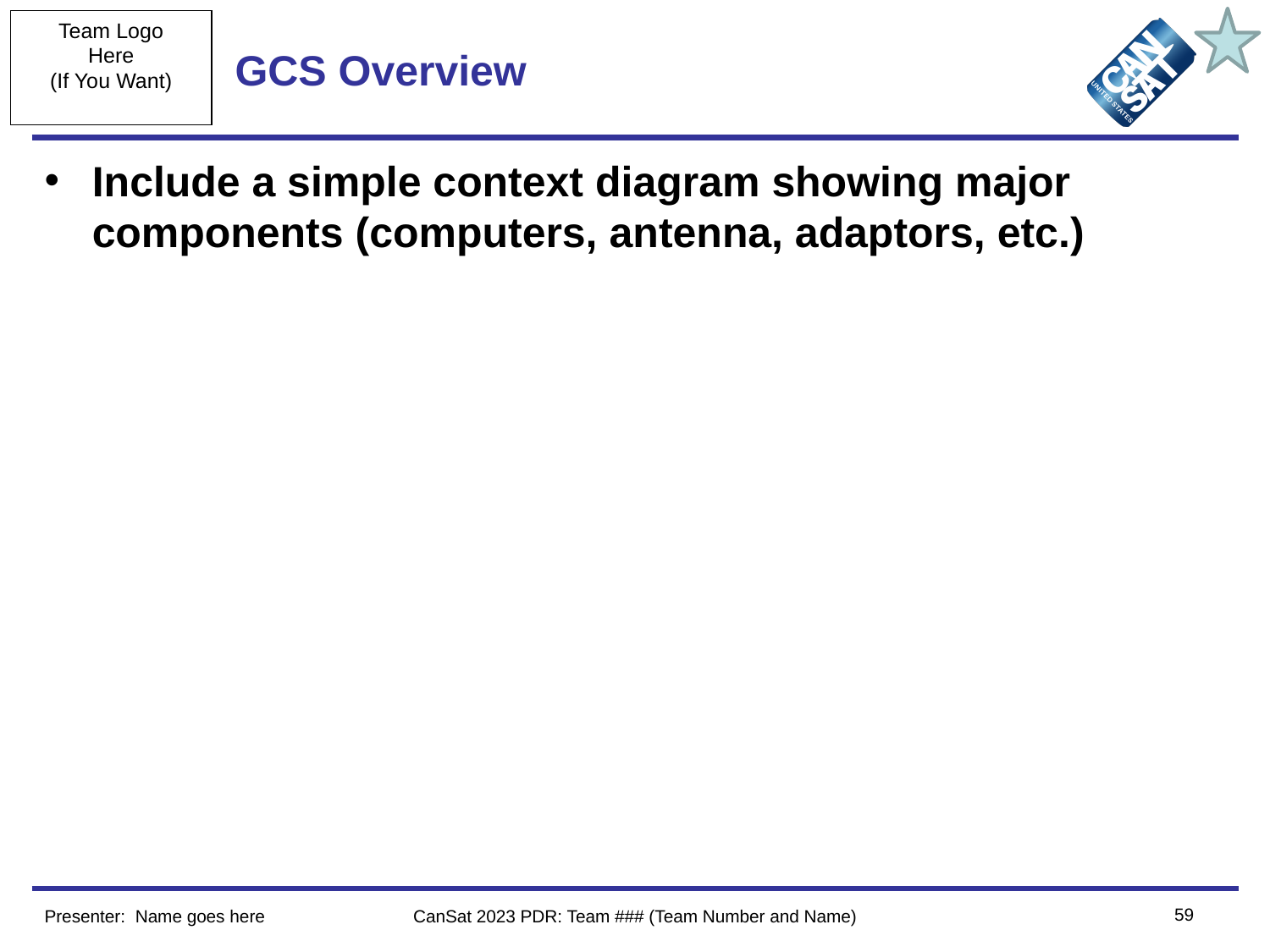

# GCS Overview
Include a simple context diagram showing major components (computers, antenna, adaptors, etc.)

59
Presenter:  Name goes here
CanSat 2023 PDR: Team ### (Team Number and Name)